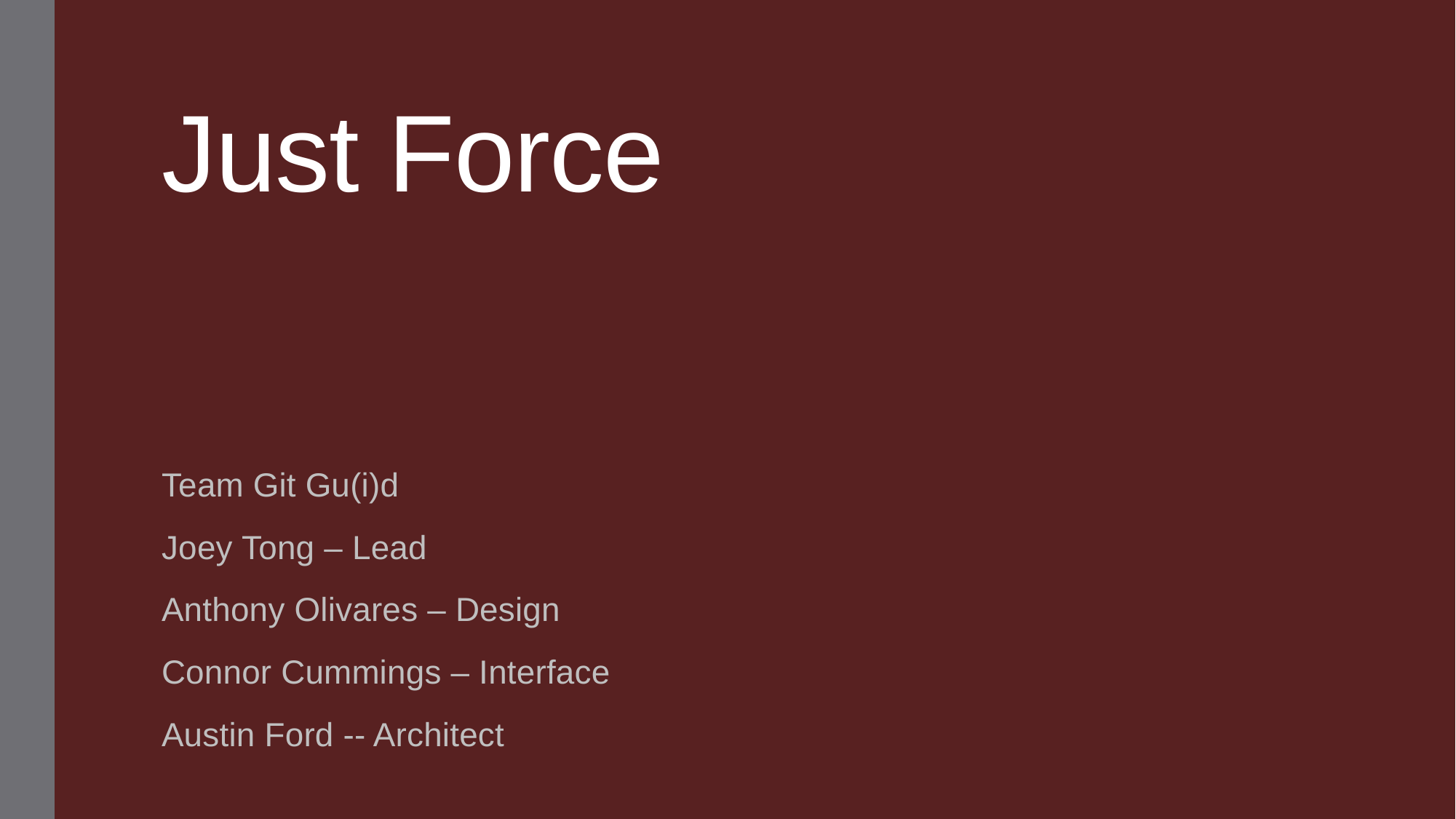

# Just Force
Team Git Gu(i)d
Joey Tong – Lead
Anthony Olivares – Design
Connor Cummings – Interface
Austin Ford -- Architect